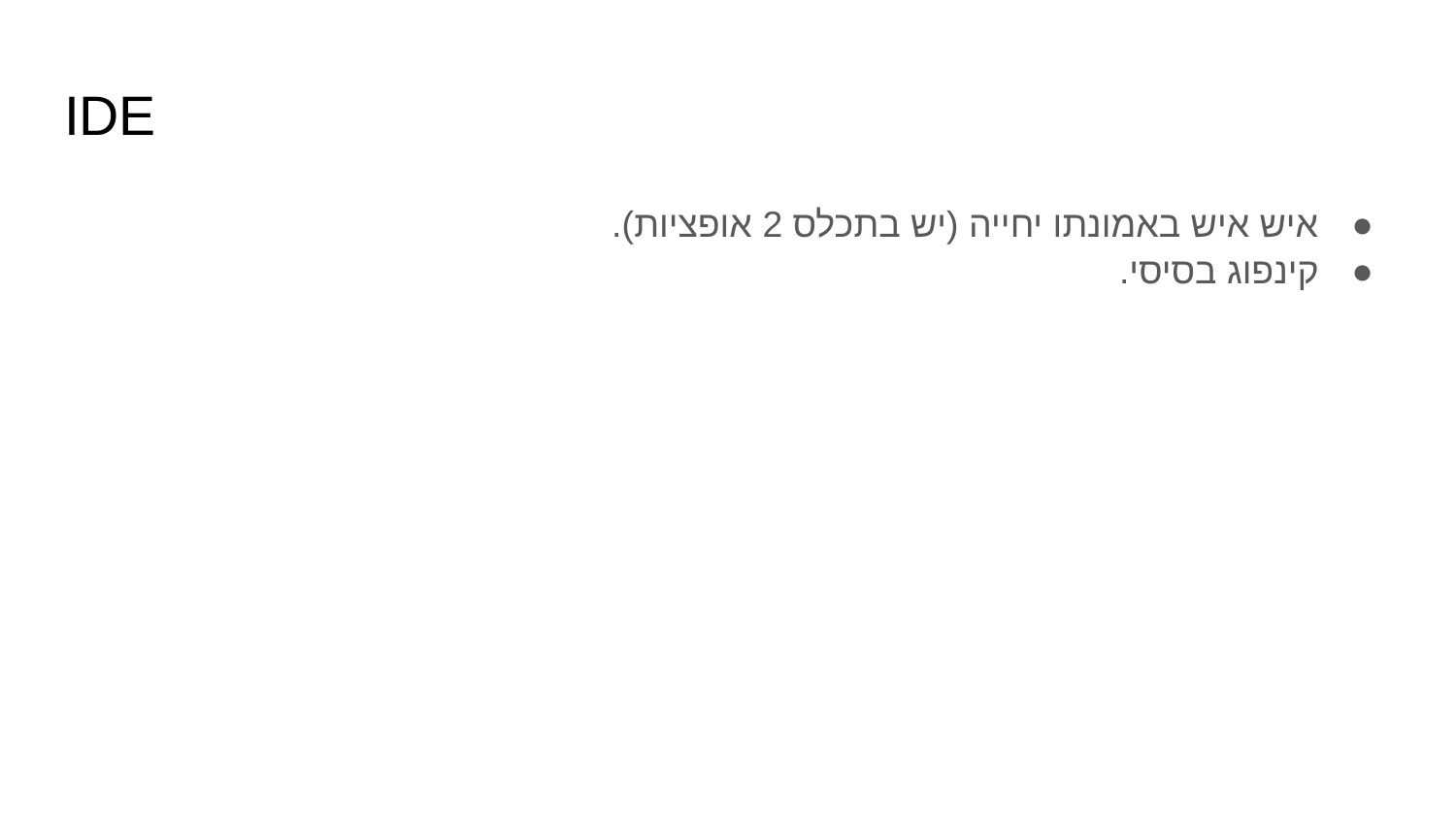

# IDE
איש איש באמונתו יחייה (יש בתכלס 2 אופציות).
קינפוג בסיסי.